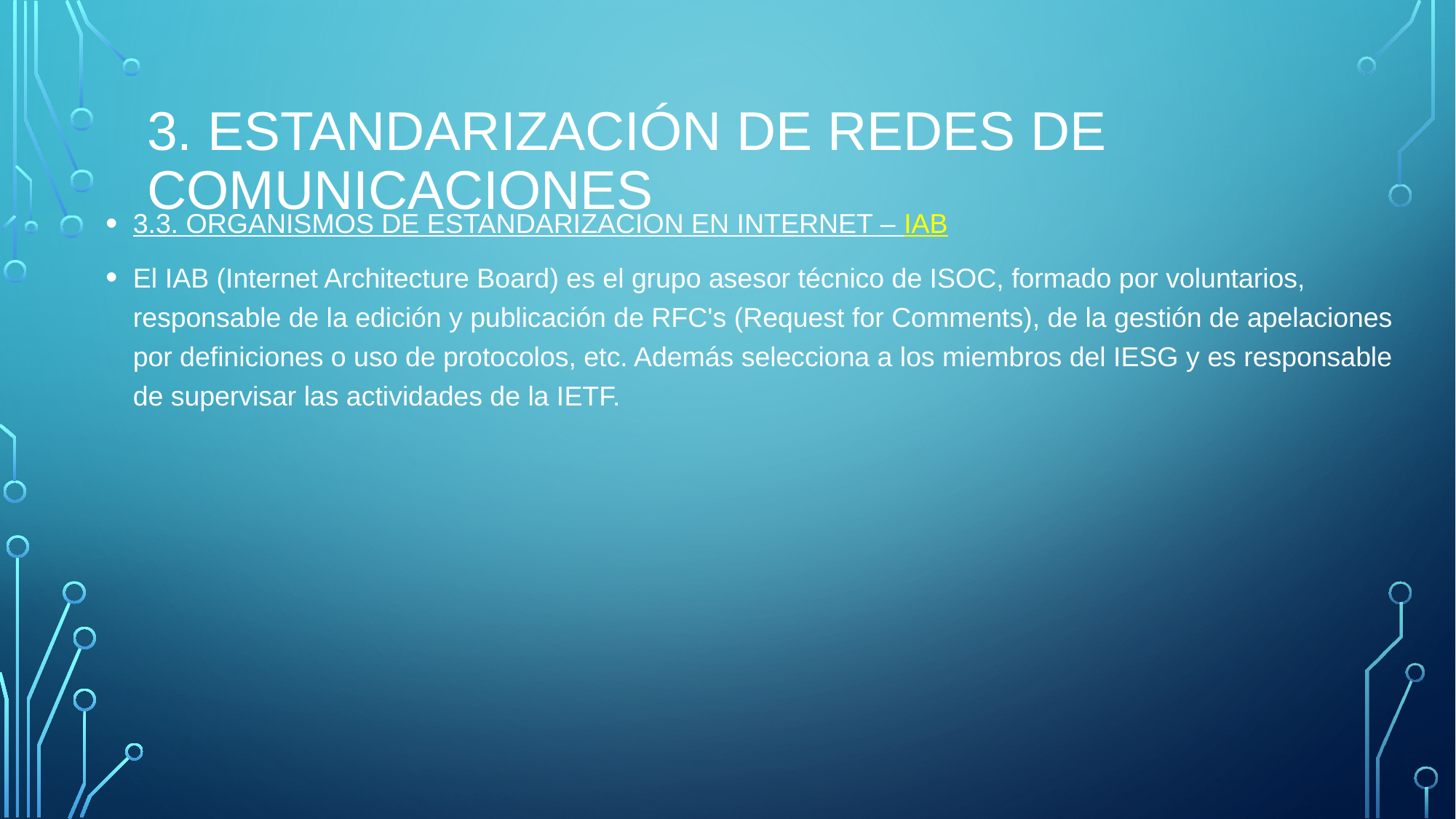

# 3. Estandarización de Redes de comunicaciones
3.3. ORGANISMOS DE ESTANDARIZACION EN INTERNET – IAB
El IAB (Internet Architecture Board) es el grupo asesor técnico de ISOC, formado por voluntarios, responsable de la edición y publicación de RFC's (Request for Comments), de la gestión de apelaciones por definiciones o uso de protocolos, etc. Además selecciona a los miembros del IESG y es responsable de supervisar las actividades de la IETF.